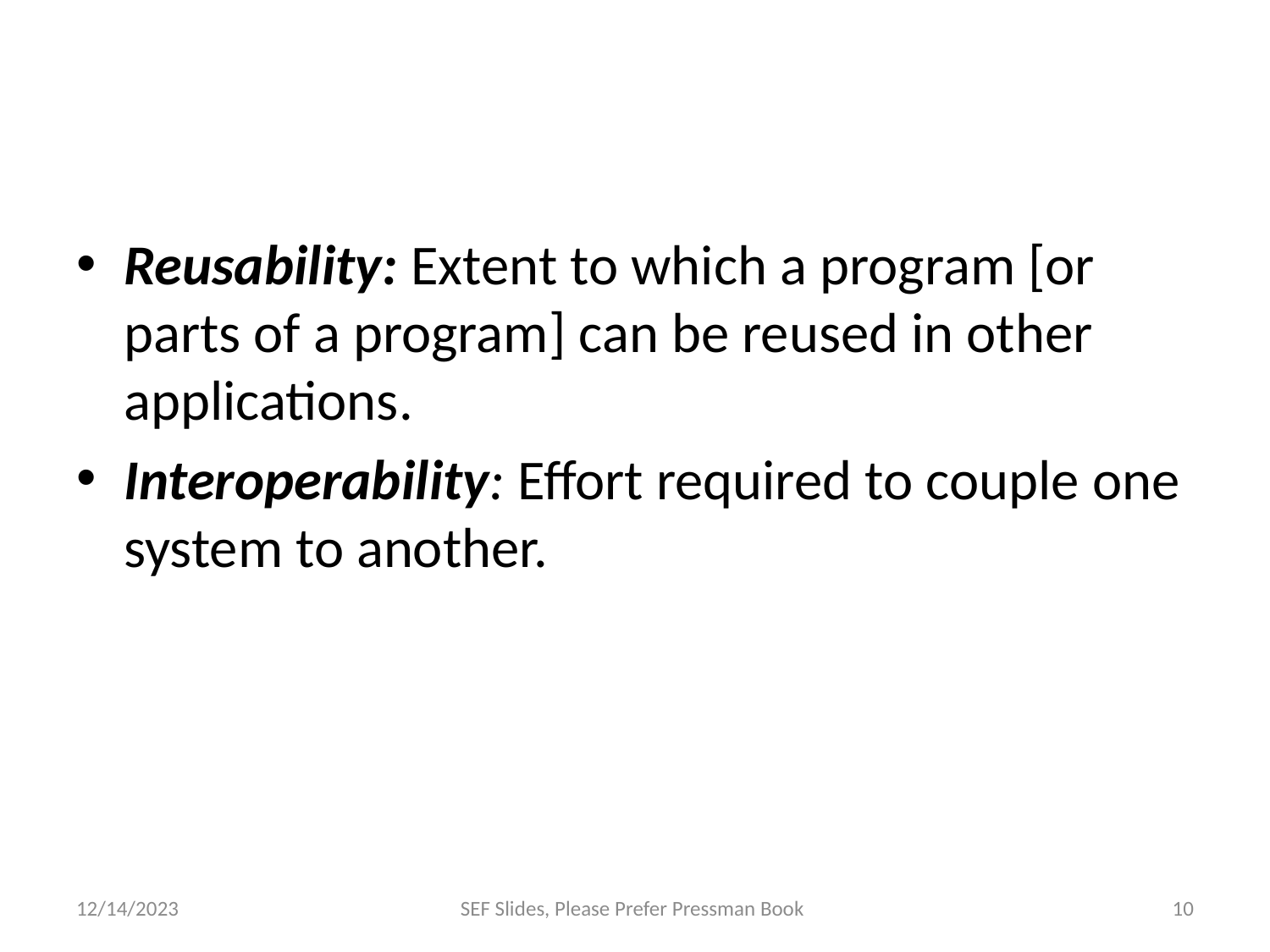

#
Reusability: Extent to which a program [or parts of a program] can be reused in other applications.
Interoperability: Effort required to couple one system to another.

12/14/2023
SEF Slides, Please Prefer Pressman Book
10